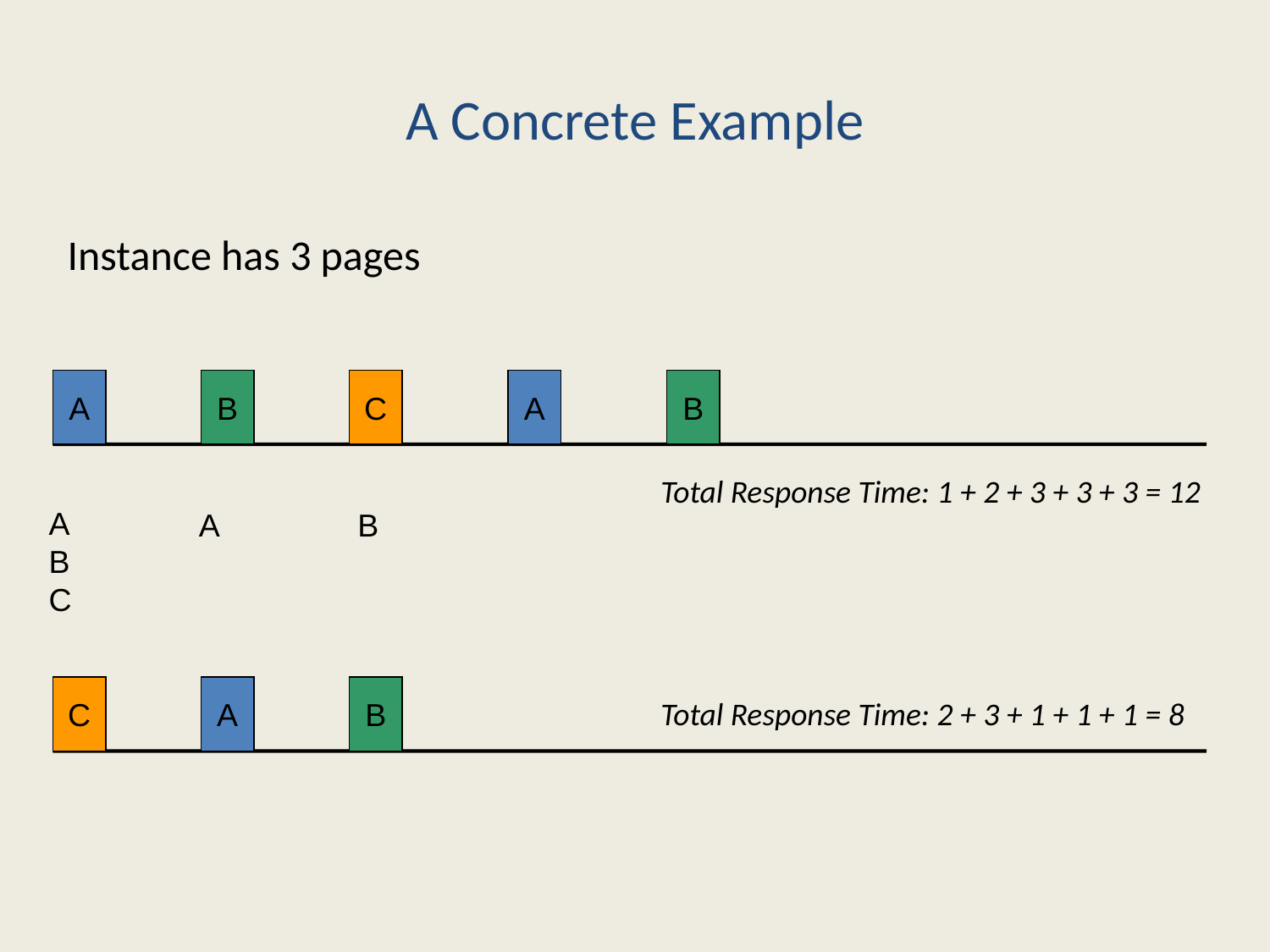

# A Concrete Example
Instance has 3 pages
A
B
C
A
B

Total Response Time: 1 + 2 + 3 + 3 + 3 = 12
A
B
C
A

B
C
A
B
Total Response Time: 2 + 3 + 1 + 1 + 1 = 8